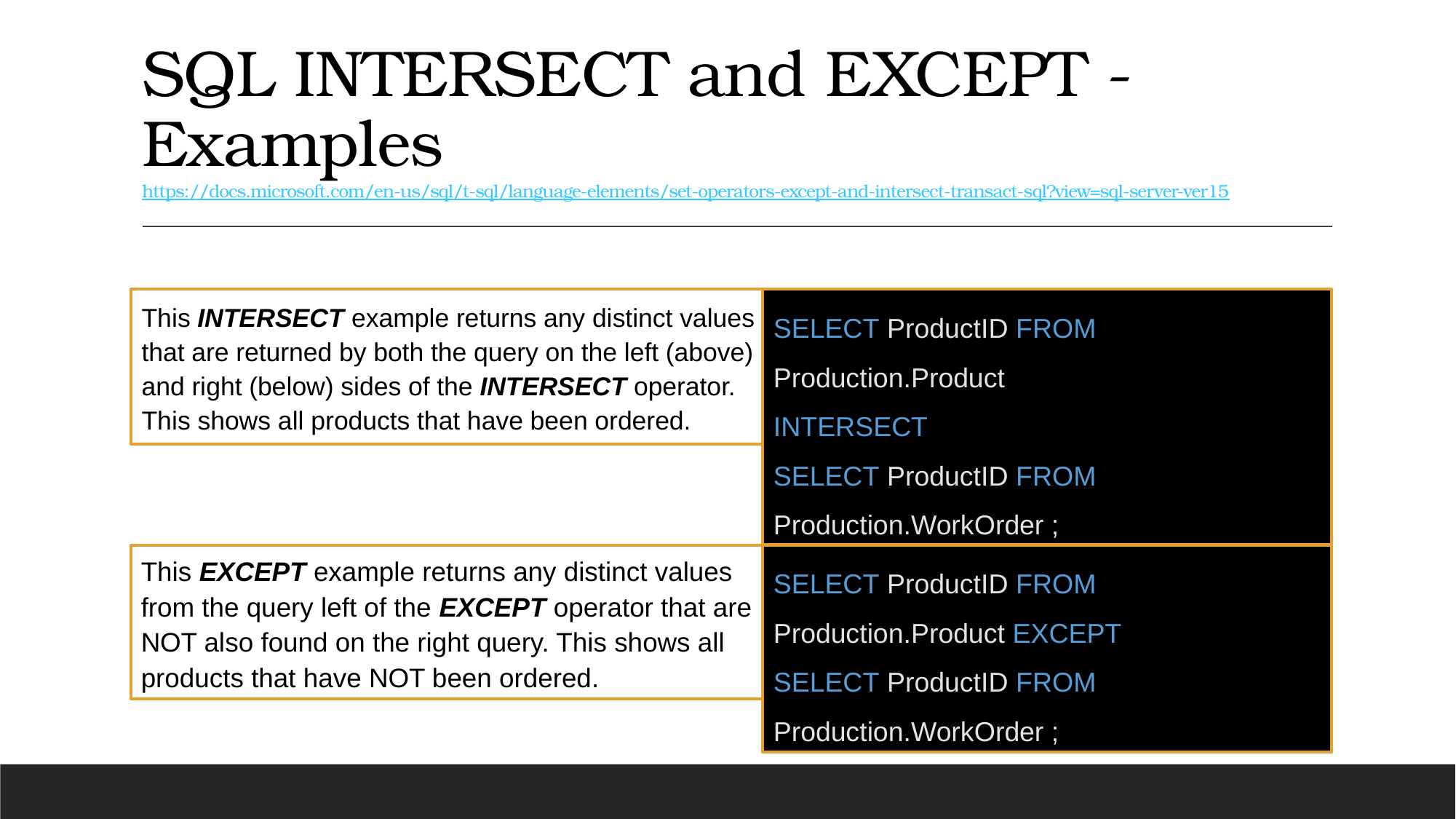

# SQL INTERSECT and EXCEPT - Examples https://docs.microsoft.com/en-us/sql/t-sql/language-elements/set-operators-except-and-intersect-transact-sql?view=sql-server-ver15
This INTERSECT example returns any distinct values that are returned by both the query on the left (above) and right (below) sides of the INTERSECT operator. This shows all products that have been ordered.
SELECT ProductID FROM Production.Product
INTERSECT
SELECT ProductID FROM Production.WorkOrder ;
SELECT ProductID FROM Production.Product EXCEPT
SELECT ProductID FROM Production.WorkOrder ;
This EXCEPT example returns any distinct values from the query left of the EXCEPT operator that are NOT also found on the right query. This shows all products that have NOT been ordered.